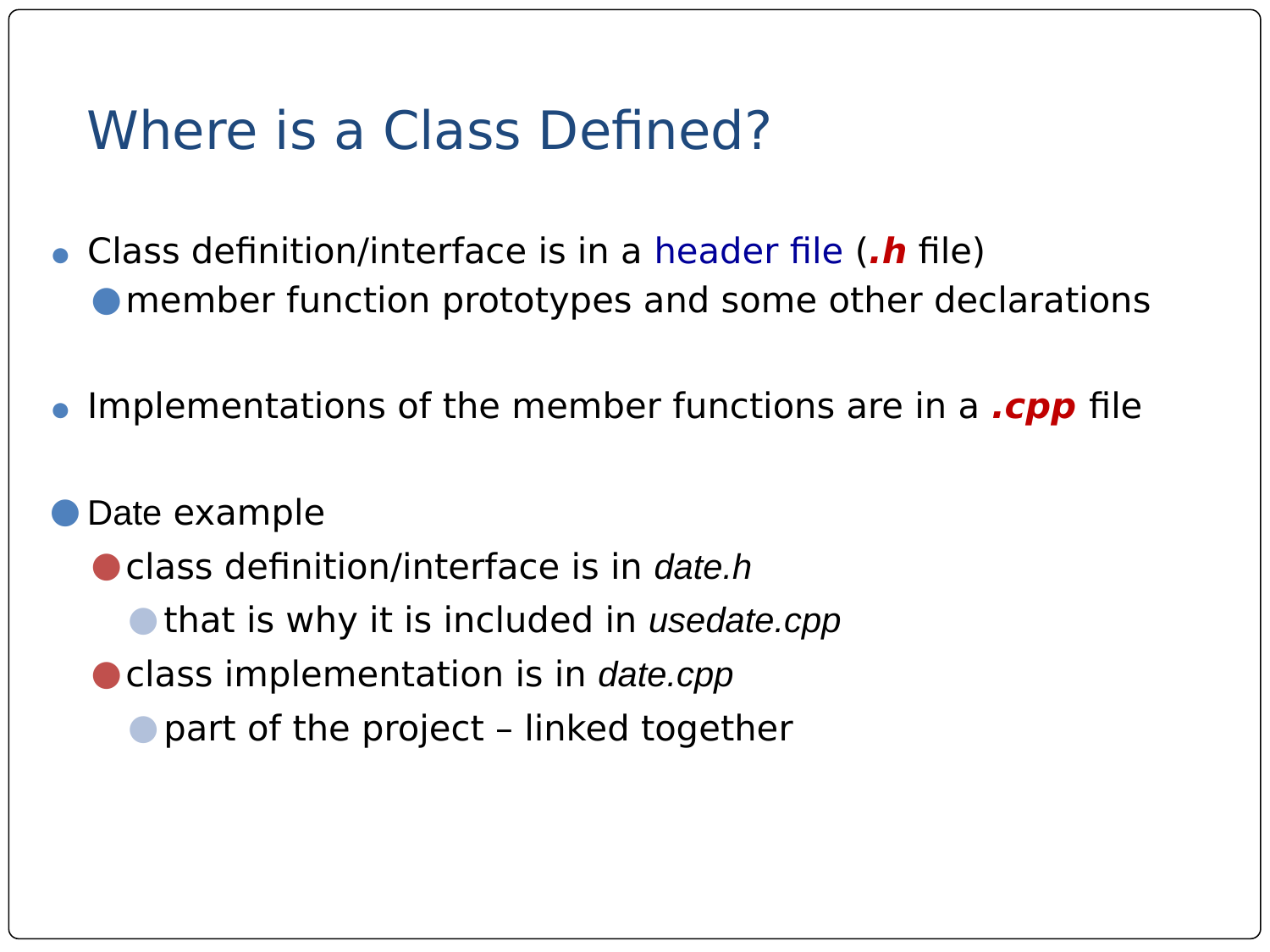

# Where is a Class Defined?
Class definition/interface is in a header file (.h file)
member function prototypes and some other declarations
Implementations of the member functions are in a .cpp file
Date example
class definition/interface is in date.h
that is why it is included in usedate.cpp
class implementation is in date.cpp
part of the project – linked together